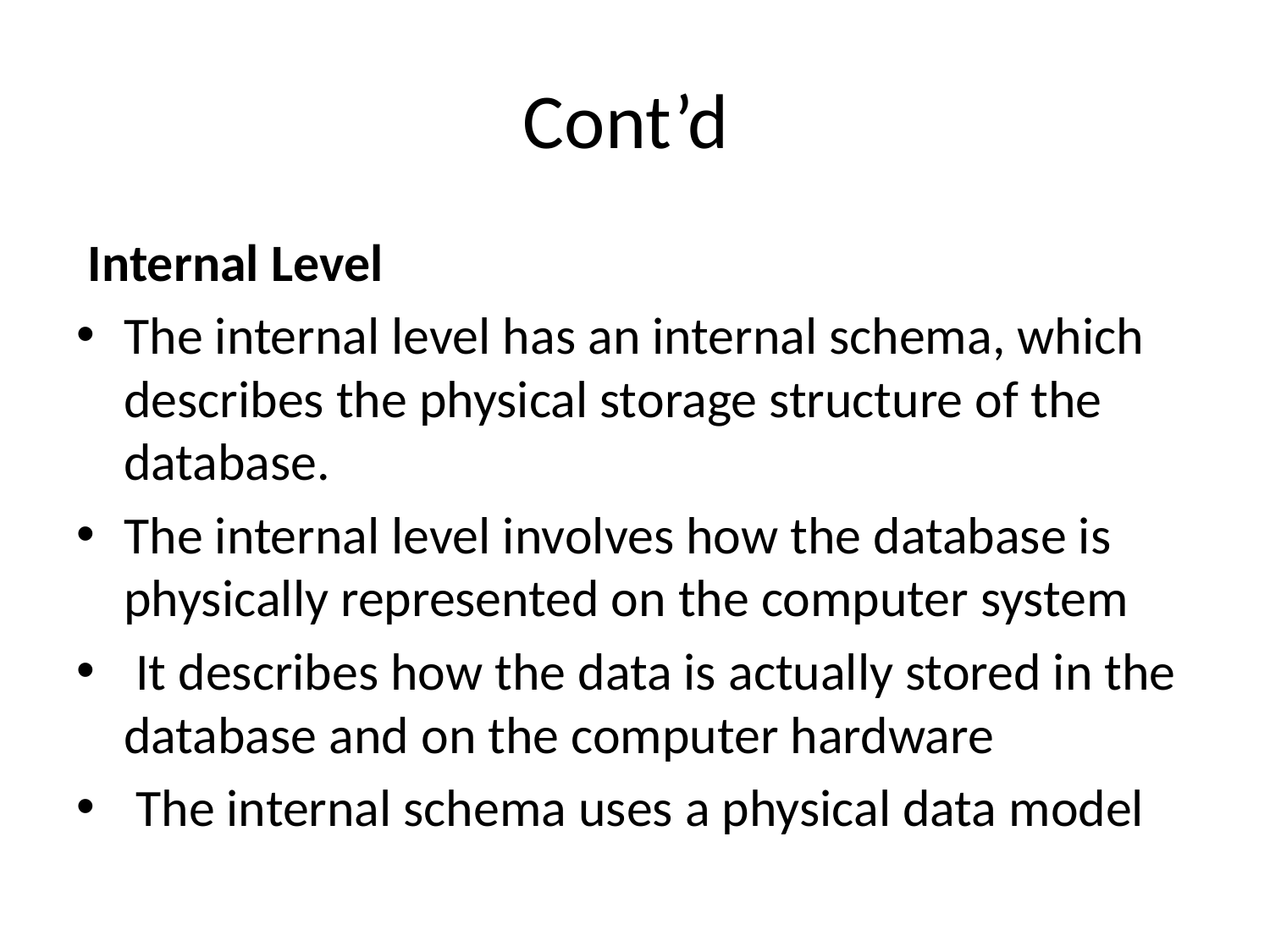

# Cont’d
 Internal Level
The internal level has an internal schema, which describes the physical storage structure of the database.
The internal level involves how the database is physically represented on the computer system
 It describes how the data is actually stored in the database and on the computer hardware
 The internal schema uses a physical data model